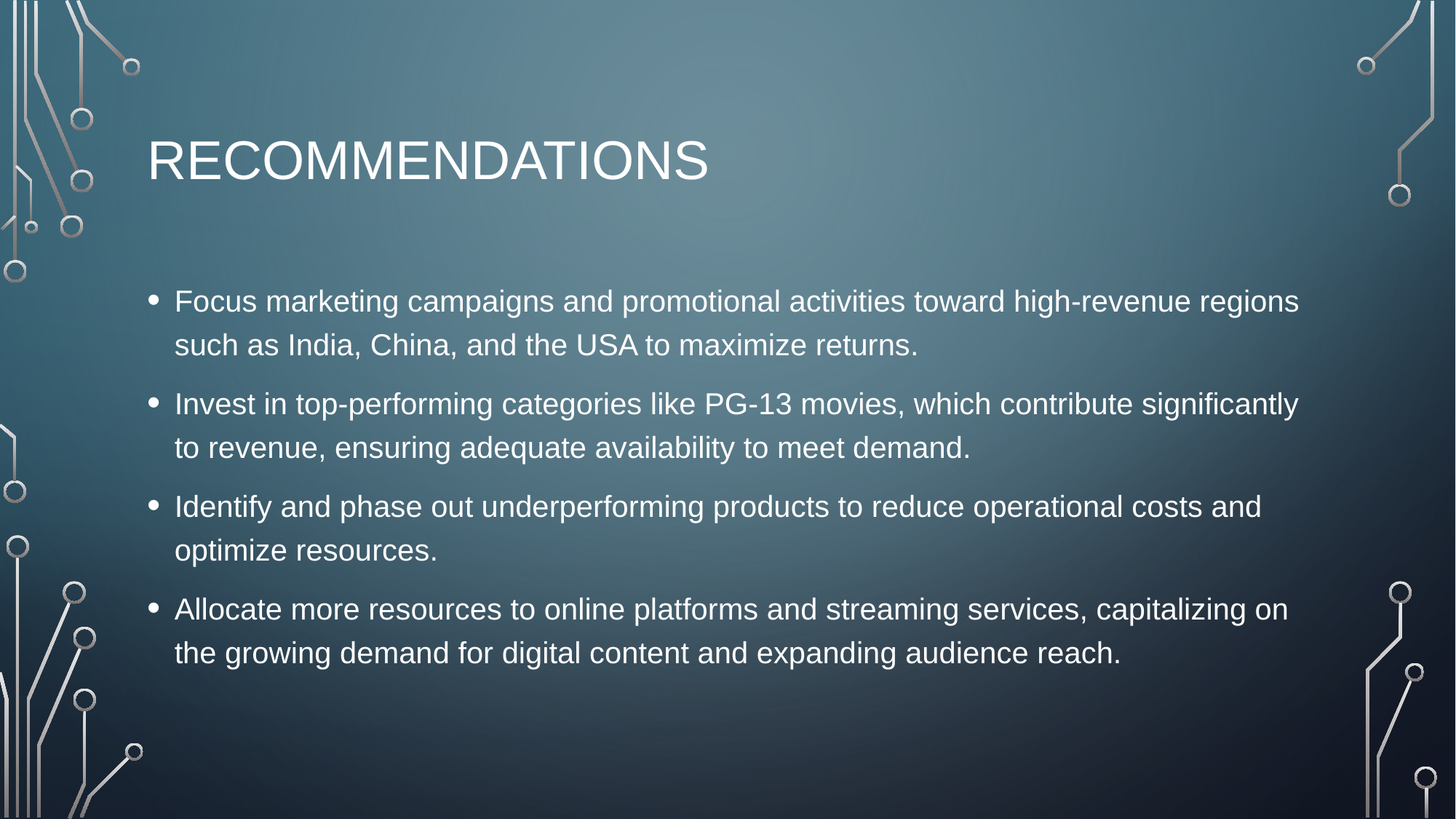

# Recommendations
Focus marketing campaigns and promotional activities toward high-revenue regions such as India, China, and the USA to maximize returns.
Invest in top-performing categories like PG-13 movies, which contribute significantly to revenue, ensuring adequate availability to meet demand.
Identify and phase out underperforming products to reduce operational costs and optimize resources.
Allocate more resources to online platforms and streaming services, capitalizing on the growing demand for digital content and expanding audience reach.